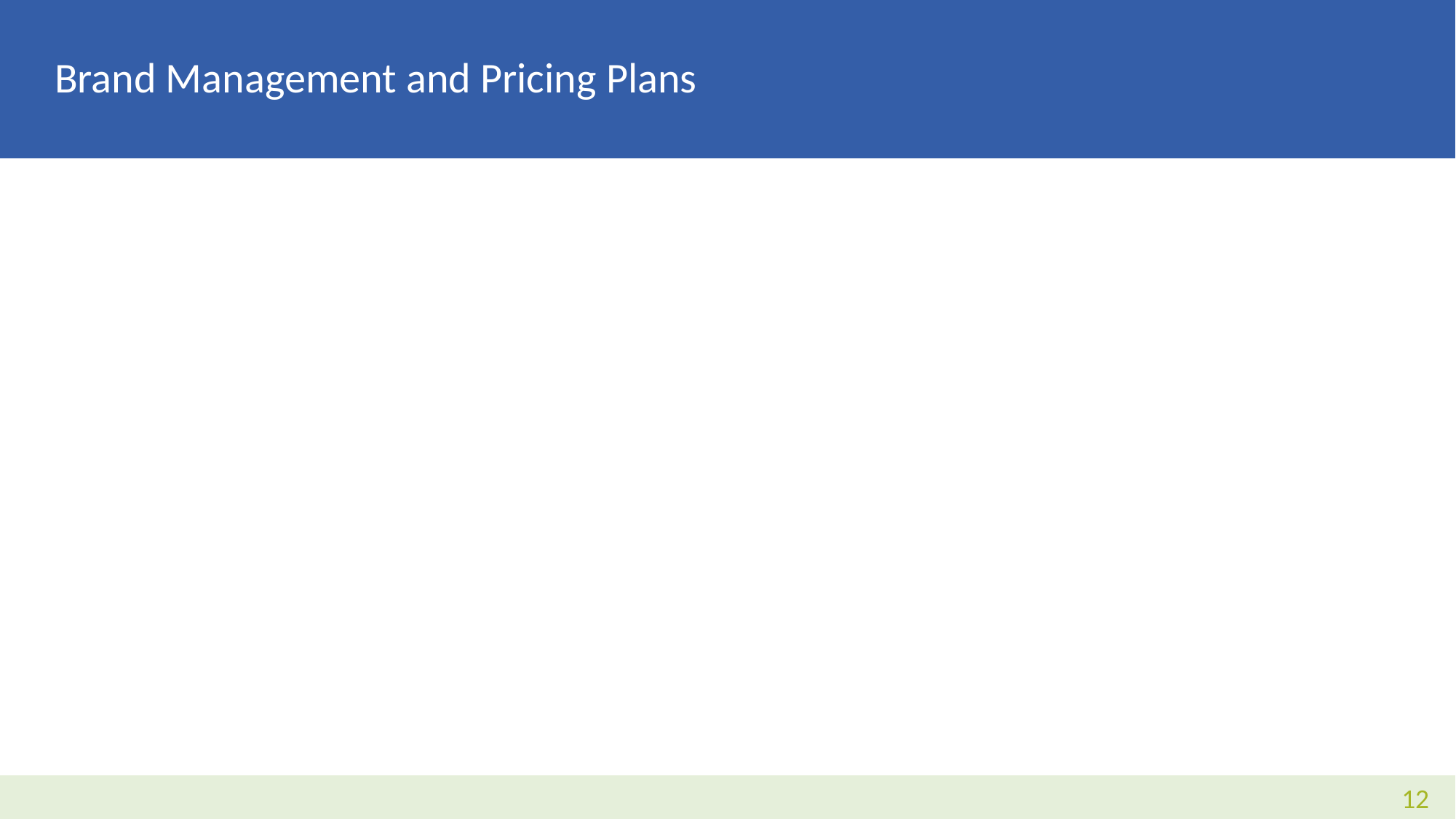

# Brand Management and Pricing Plans

12